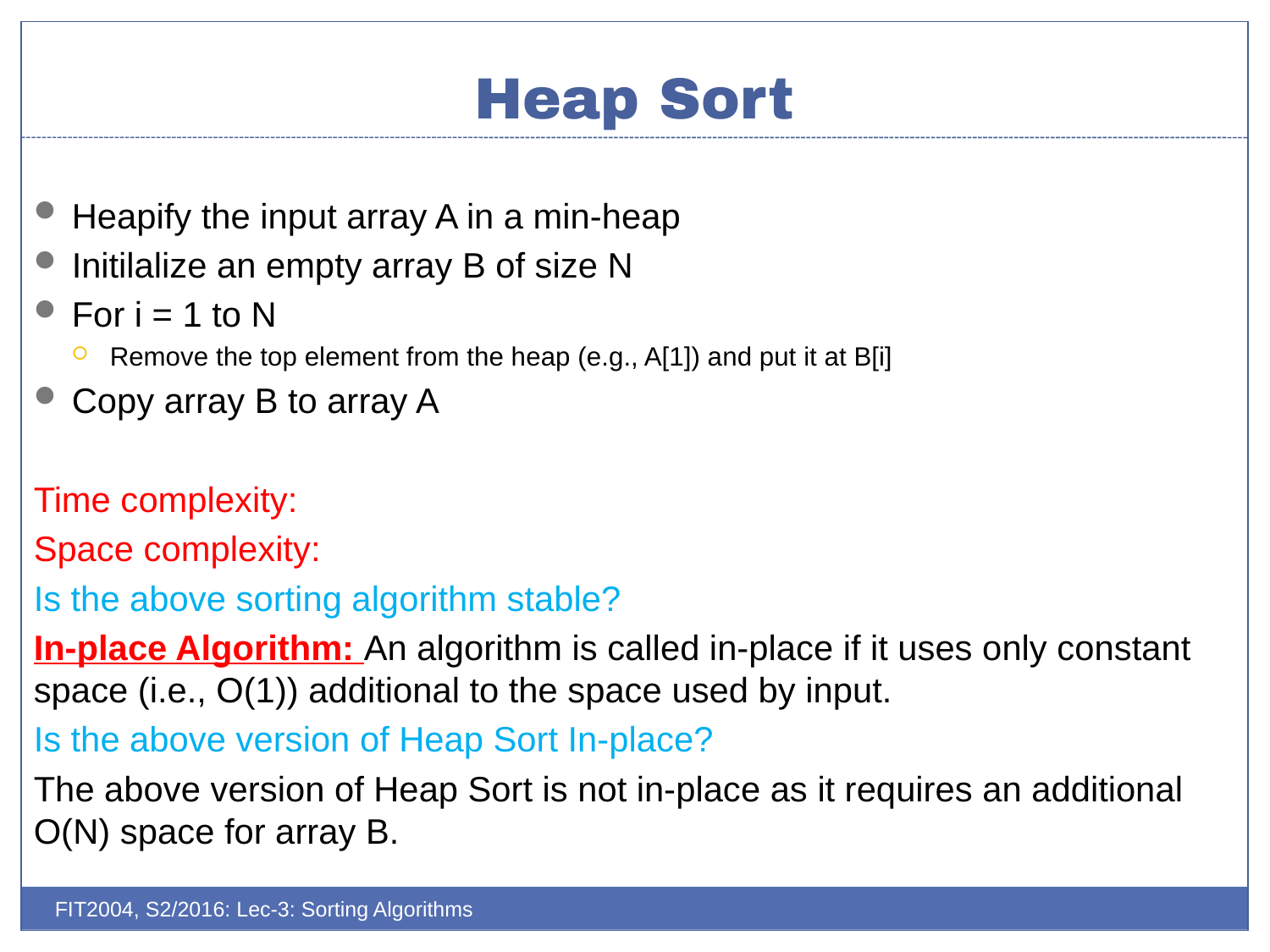

# Heap Sort

Heapify the input array A in a min-heap
Initilalize an empty array B of size N
For i = 1 to N
Remove the top element from the heap (e.g., A[1]) and put it at B[i]
Copy array B to array A

Time complexity:
Space complexity:
Is the above sorting algorithm stable?
In-place Algorithm: An algorithm is called in-place if it uses only constant space (i.e., O(1)) additional to the space used by input.
Is the above version of Heap Sort In-place?
The above version of Heap Sort is not in-place as it requires an additional O(N) space for array B.

FIT2004, S2/2016: Lec-3: Sorting Algorithms